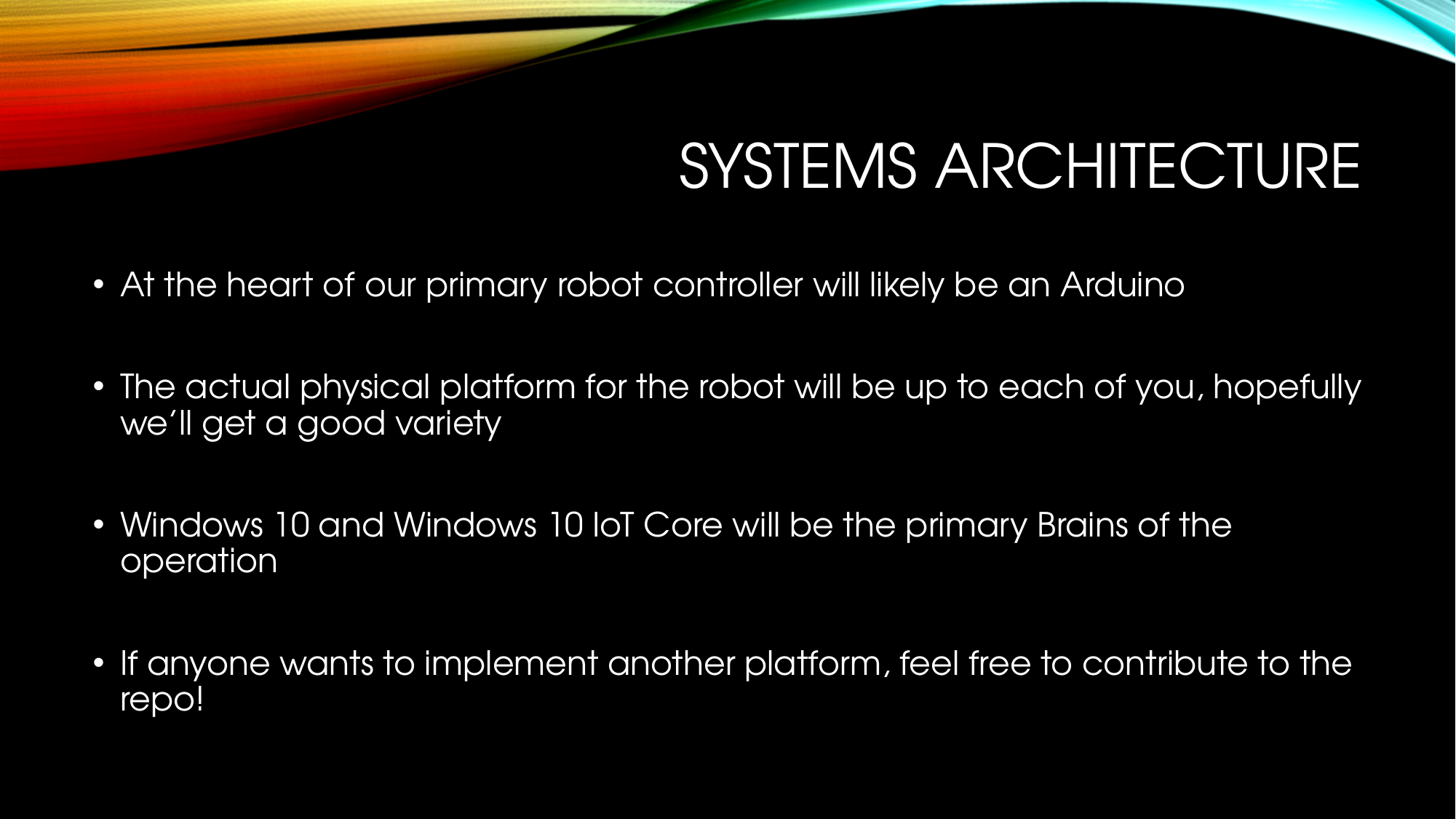

# Systems architecture
At the heart of our primary robot controller will likely be an Arduino

The actual physical platform for the robot will be up to each of you, hopefully we’ll get a good variety

Windows 10 and Windows 10 IoT Core will be the primary Brains of the operation

If anyone wants to implement another platform, feel free to contribute to the repo!